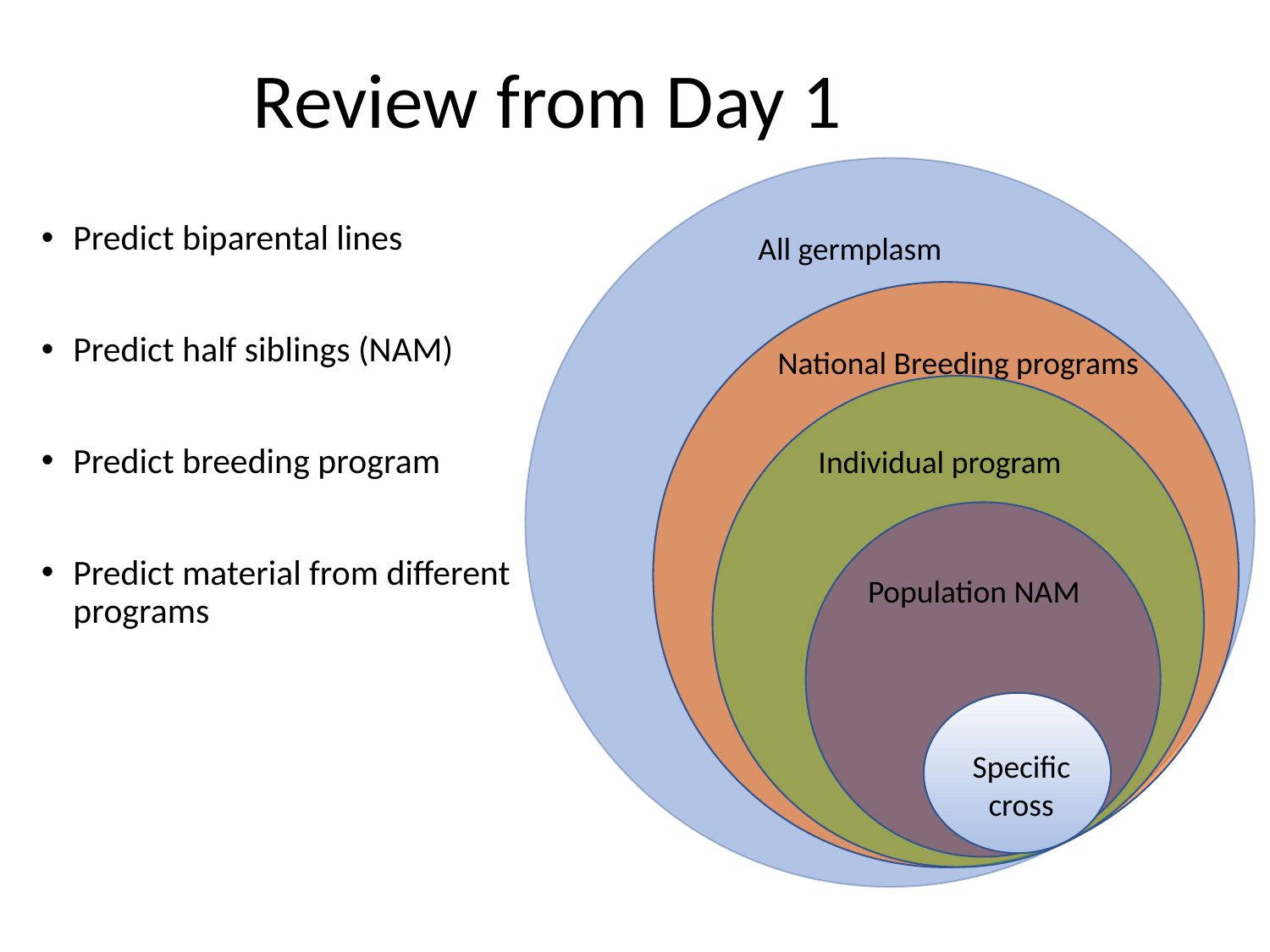

# Review from Day 1

All germplasm

National Breeding programs

Individual program

Population NAM

Specific cross
Predict biparental lines

Predict half siblings (NAM)

Predict breeding program

Predict material from different programs